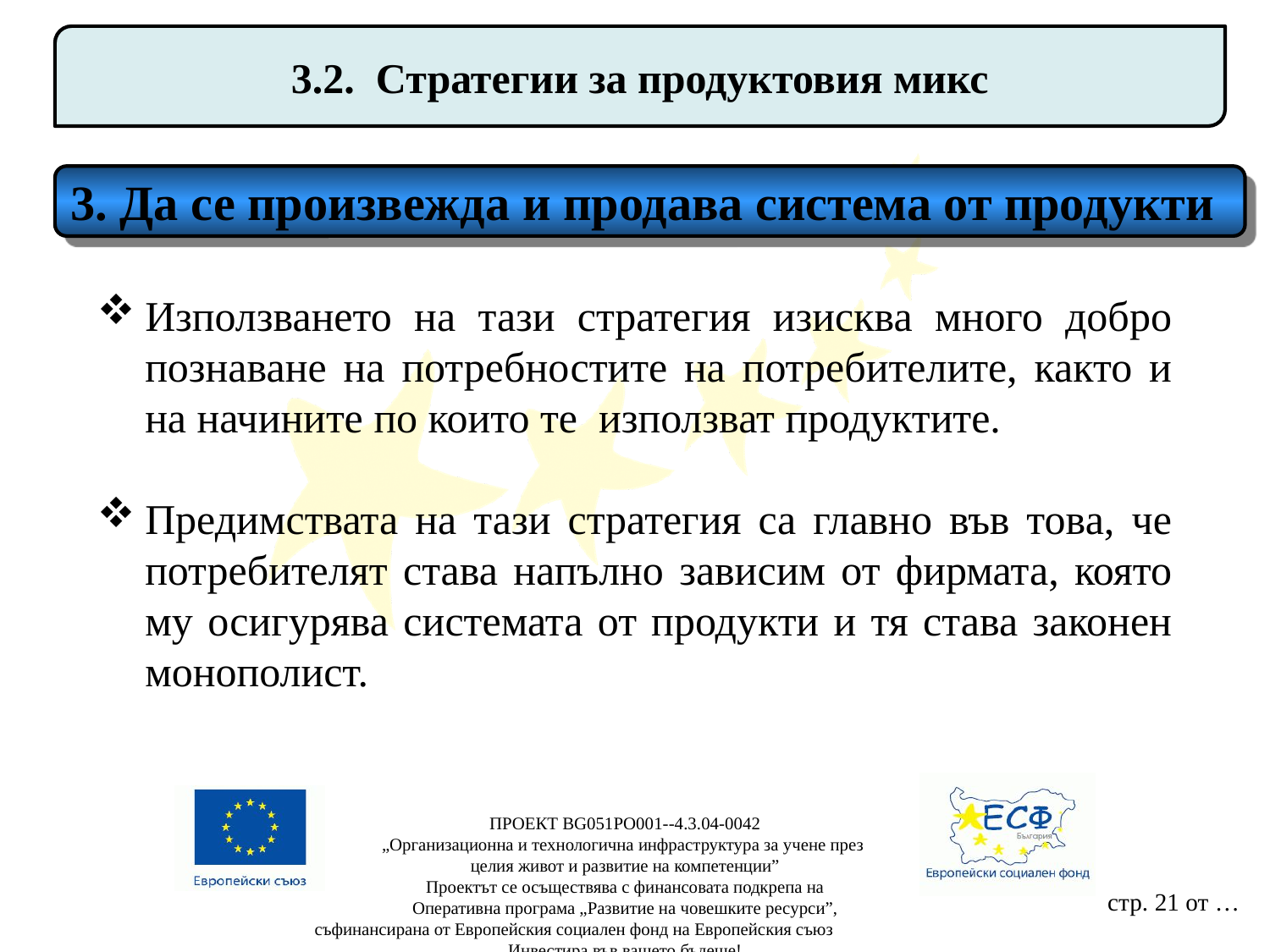

3.2.  Стратегии за продуктовия микс
3. Да се произвежда и продава система от продукти
Използването на тази стратегия изисква много добро познаване на потребностите на потребителите, както и на начините по които те  използват продуктите.

Предимствата на тази стратегия са главно във това, че потребителят става напълно зависим от фирмата, която му осигурява системата от продукти и тя става законен монополист.
ПРОЕКТ BG051PO001--4.3.04-0042
„Организационна и технологична инфраструктура за учене през
целия живот и развитие на компетенции”
Проектът се осъществява с финансовата подкрепа на
Оперативна програма „Развитие на човешките ресурси”,
съфинансирана от Европейския социален фонд на Европейския съюз
Инвестира във вашето бъдеще!